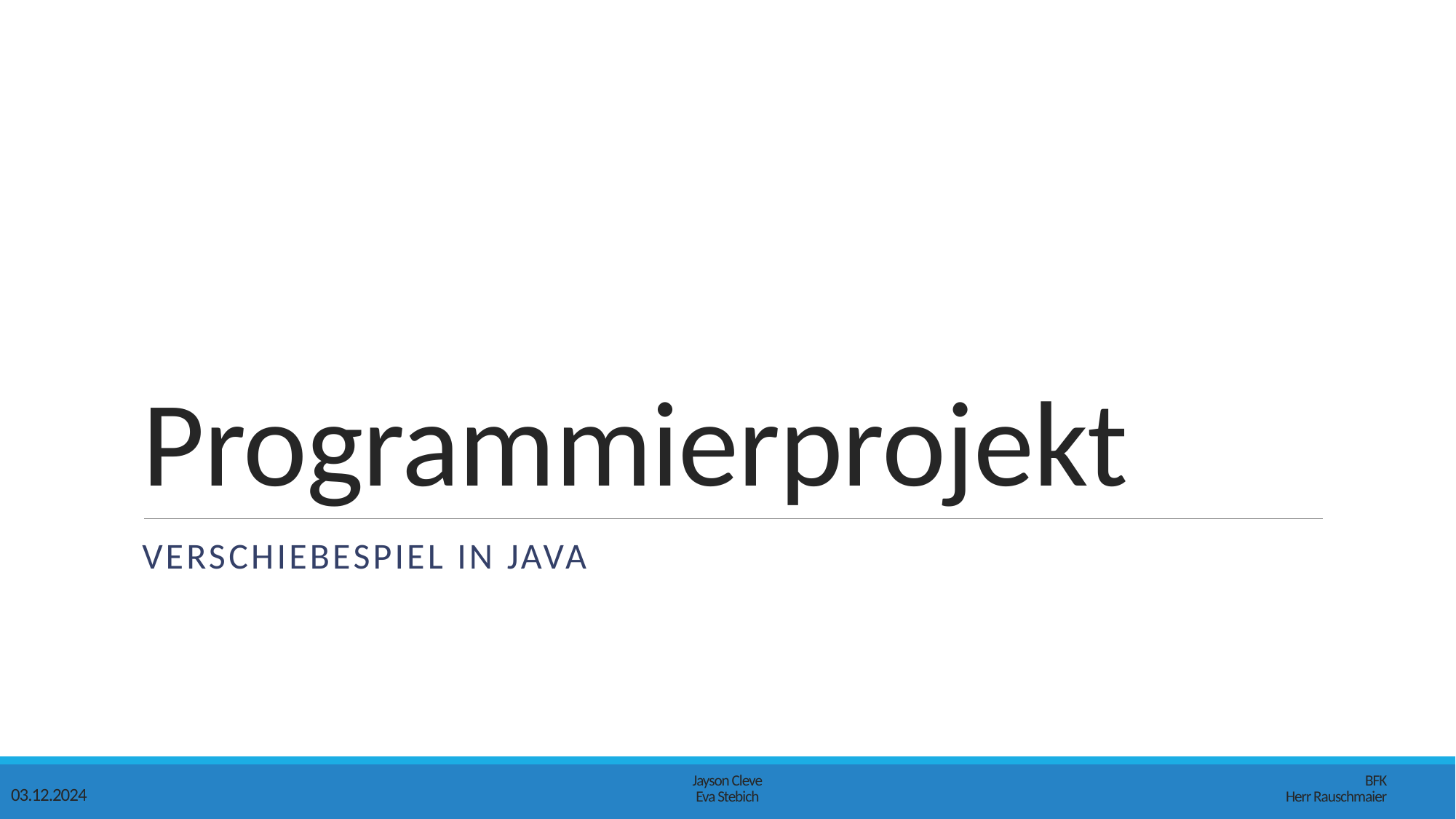

# Programmierprojekt
Verschiebespiel in java
03.12.2024
Jayson Cleve
Eva Stebich
BFK
Herr Rauschmaier